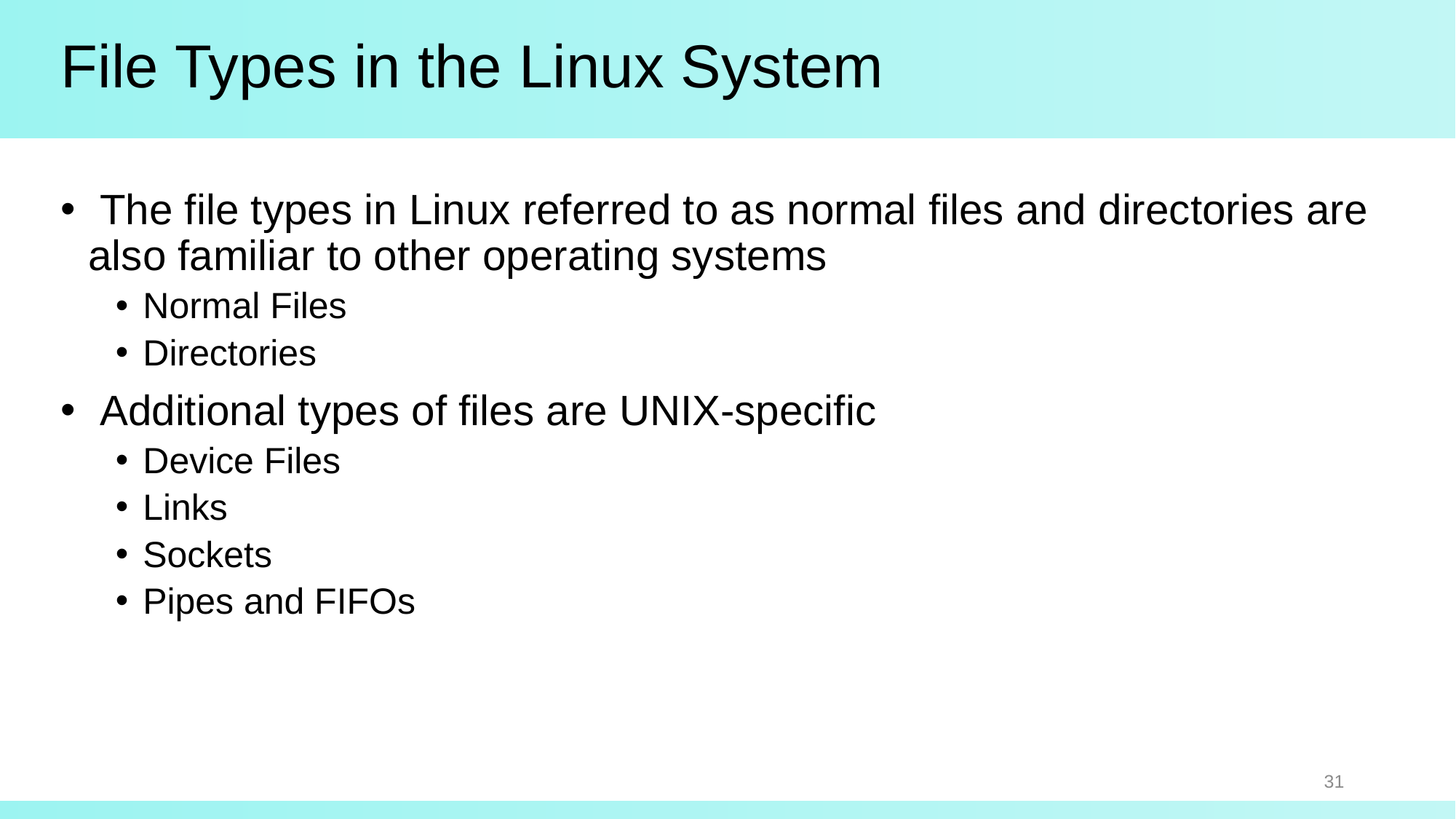

# File Types in the Linux System
 The file types in Linux referred to as normal files and directories are also familiar to other operating systems
Normal Files
Directories
 Additional types of files are UNIX-specific
Device Files
Links
Sockets
Pipes and FIFOs
31